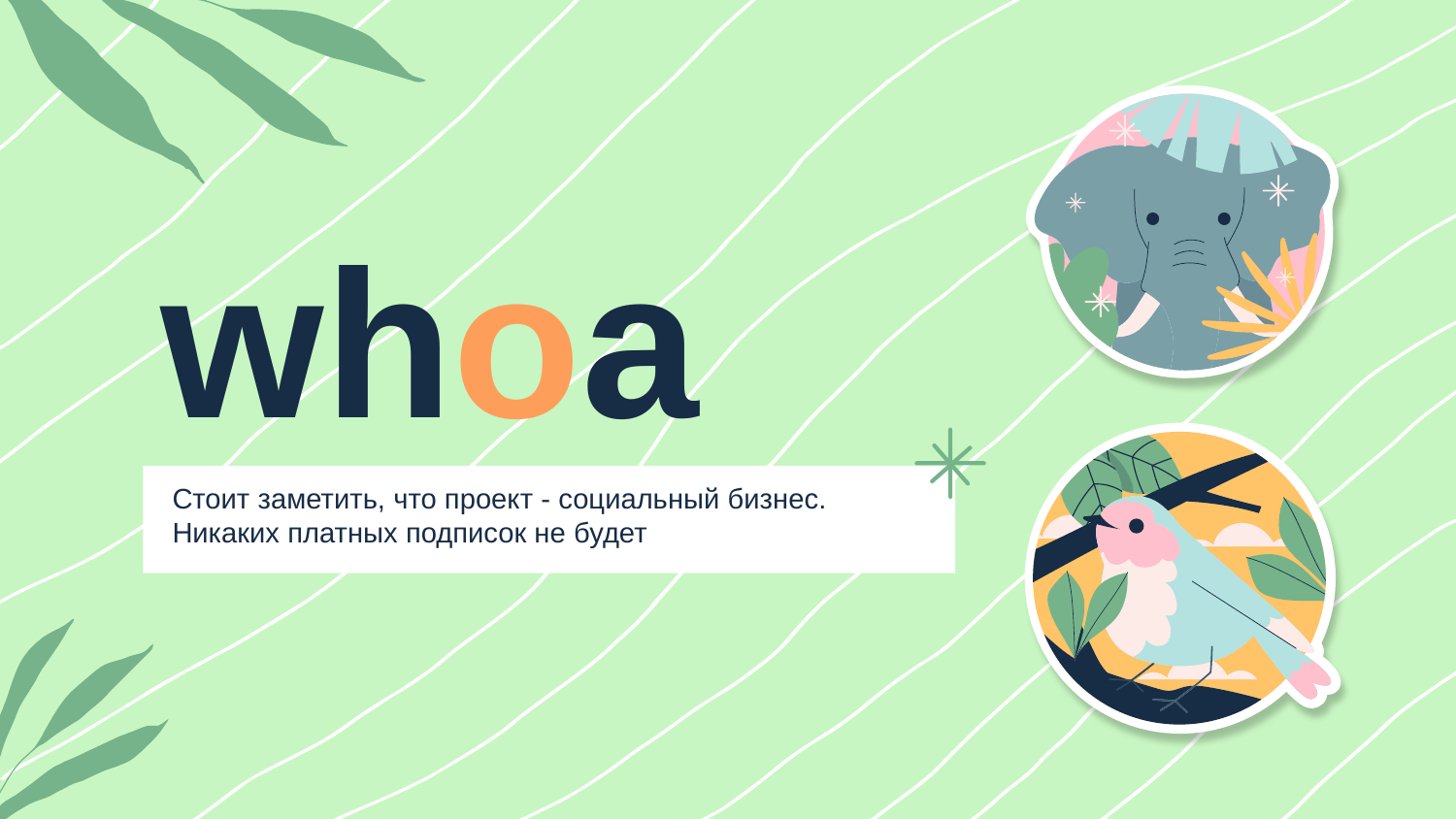

# whoa

Стоит заметить, что проект - социальный бизнес. Никаких платных подписок не будет